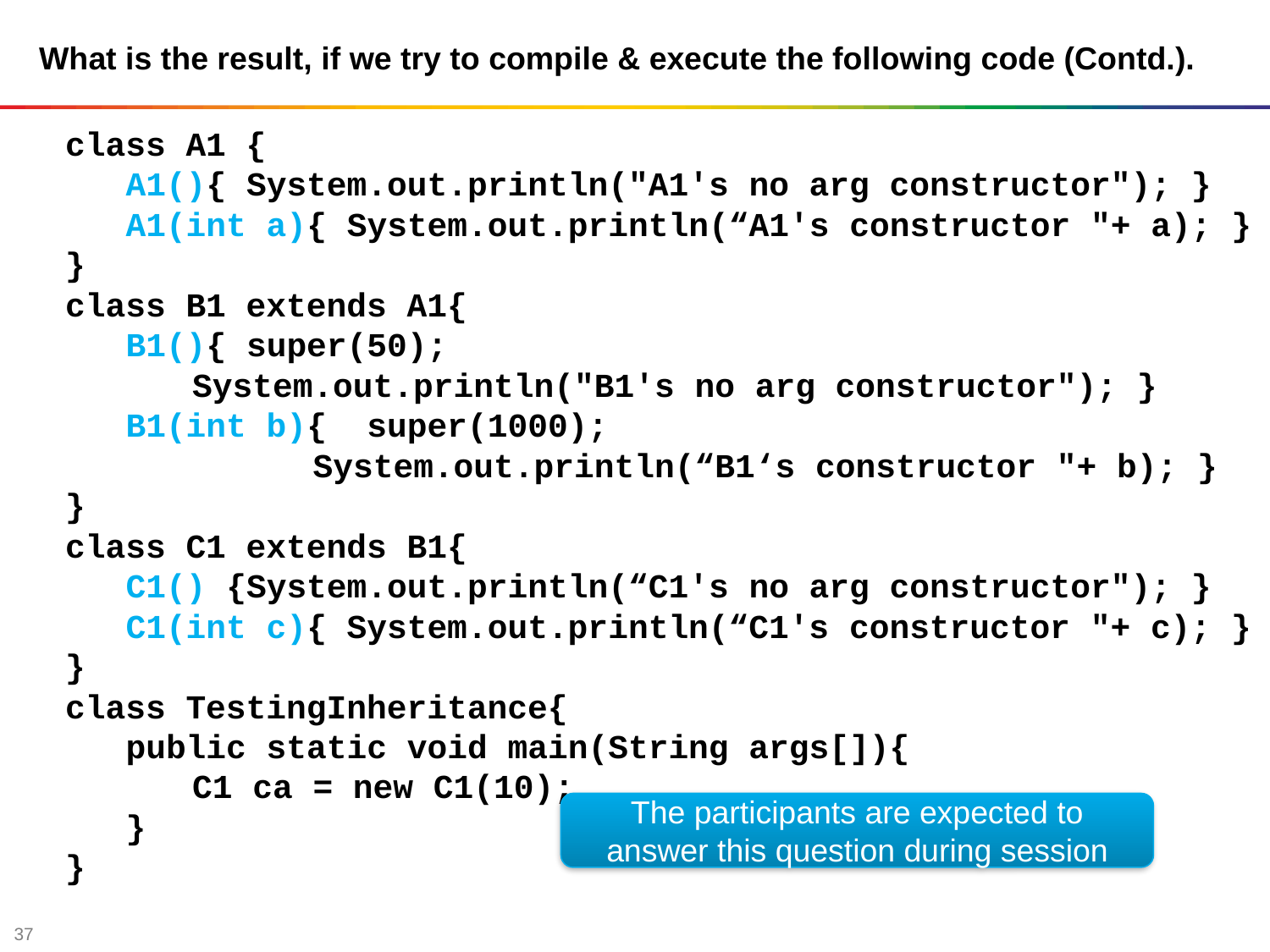

What is the result, if we try to compile & execute the following code (Contd.).
class A1 {
   A1(){ System.out.println("A1's no arg constructor"); }
   A1(int a){ System.out.println(“A1's constructor "+ a); }
}
class B1 extends A1{
   B1(){ super(50);
	System.out.println("B1's no arg constructor"); }
   B1(int b){  super(1000);
	      System.out.println(“B1‘s constructor "+ b); }
}
class C1 extends B1{
   C1() {System.out.println(“C1's no arg constructor"); }
   C1(int c){ System.out.println(“C1's constructor "+ c); }
}
class TestingInheritance{
   public static void main(String args[]){
   	C1 ca = new C1(10);
   }
}

The participants are expected to answer this question during session